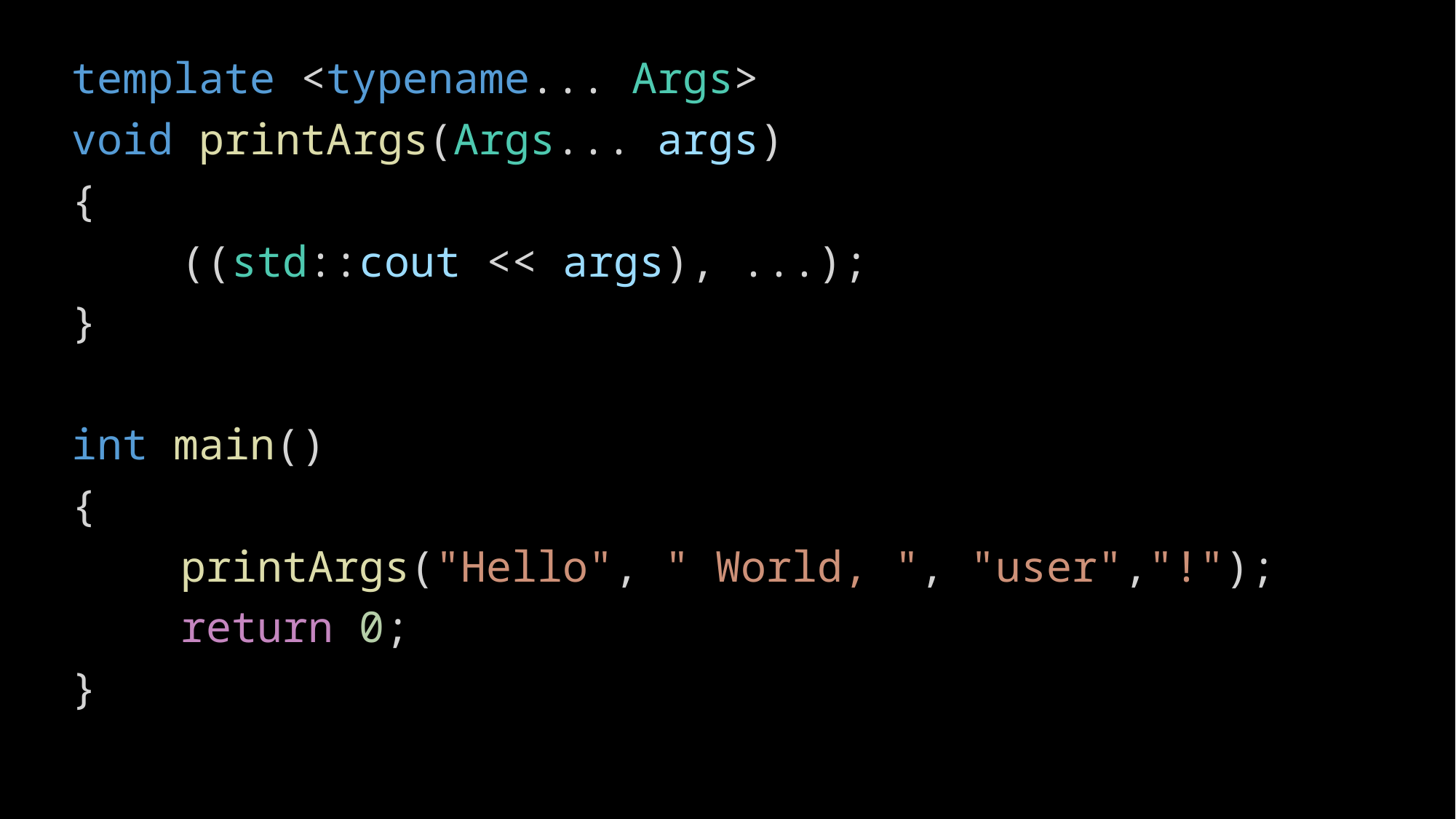

template <typename... Args>
void printArgs(Args... args)
{
	((std::cout << args), ...);
}

int main()
{
	printArgs("Hello", " World, ", "user","!");
	return 0;
}